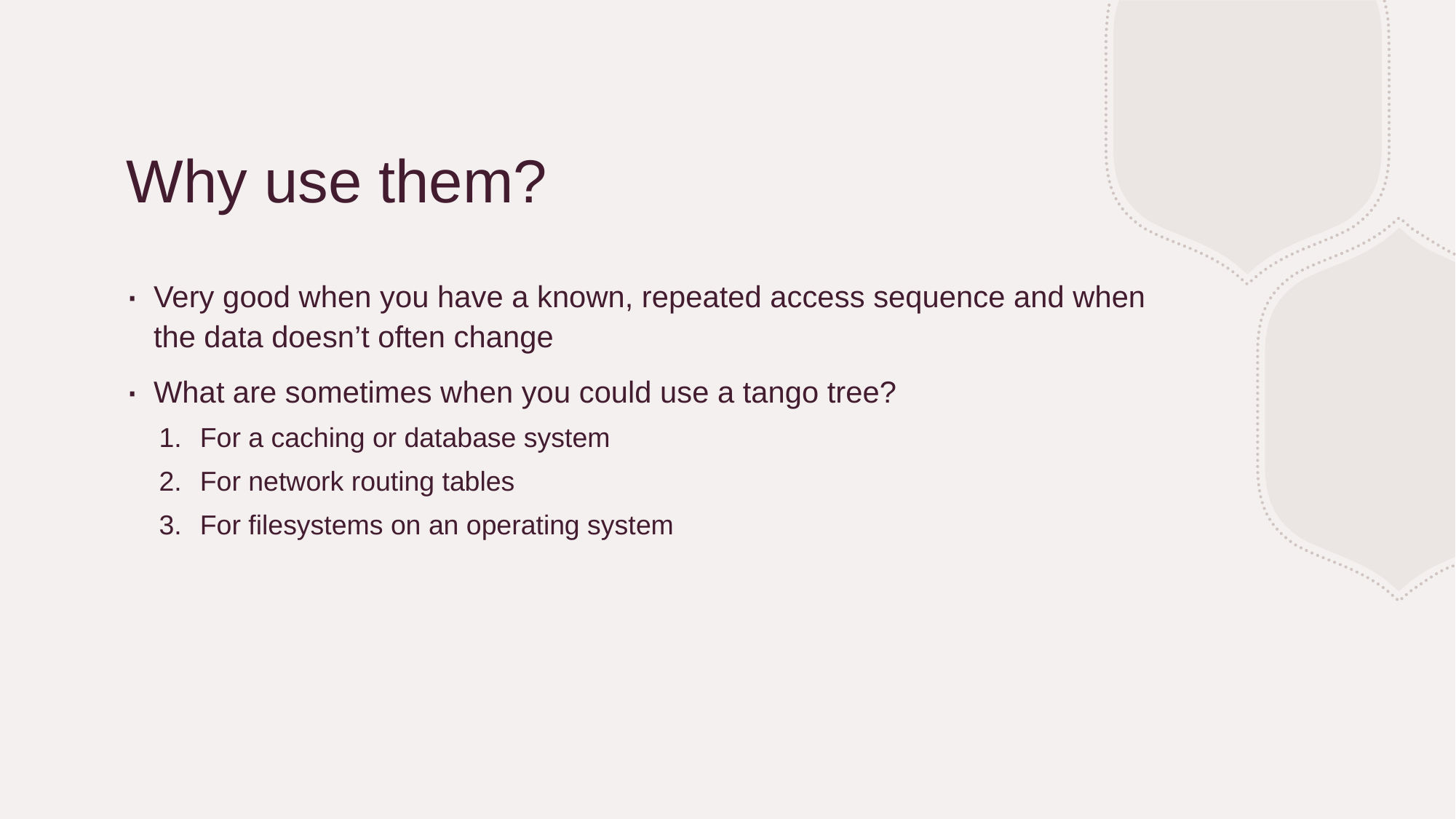

# Why use them?
Very good when you have a known, repeated access sequence and when the data doesn’t often change
What are sometimes when you could use a tango tree?
For a caching or database system
For network routing tables
For filesystems on an operating system